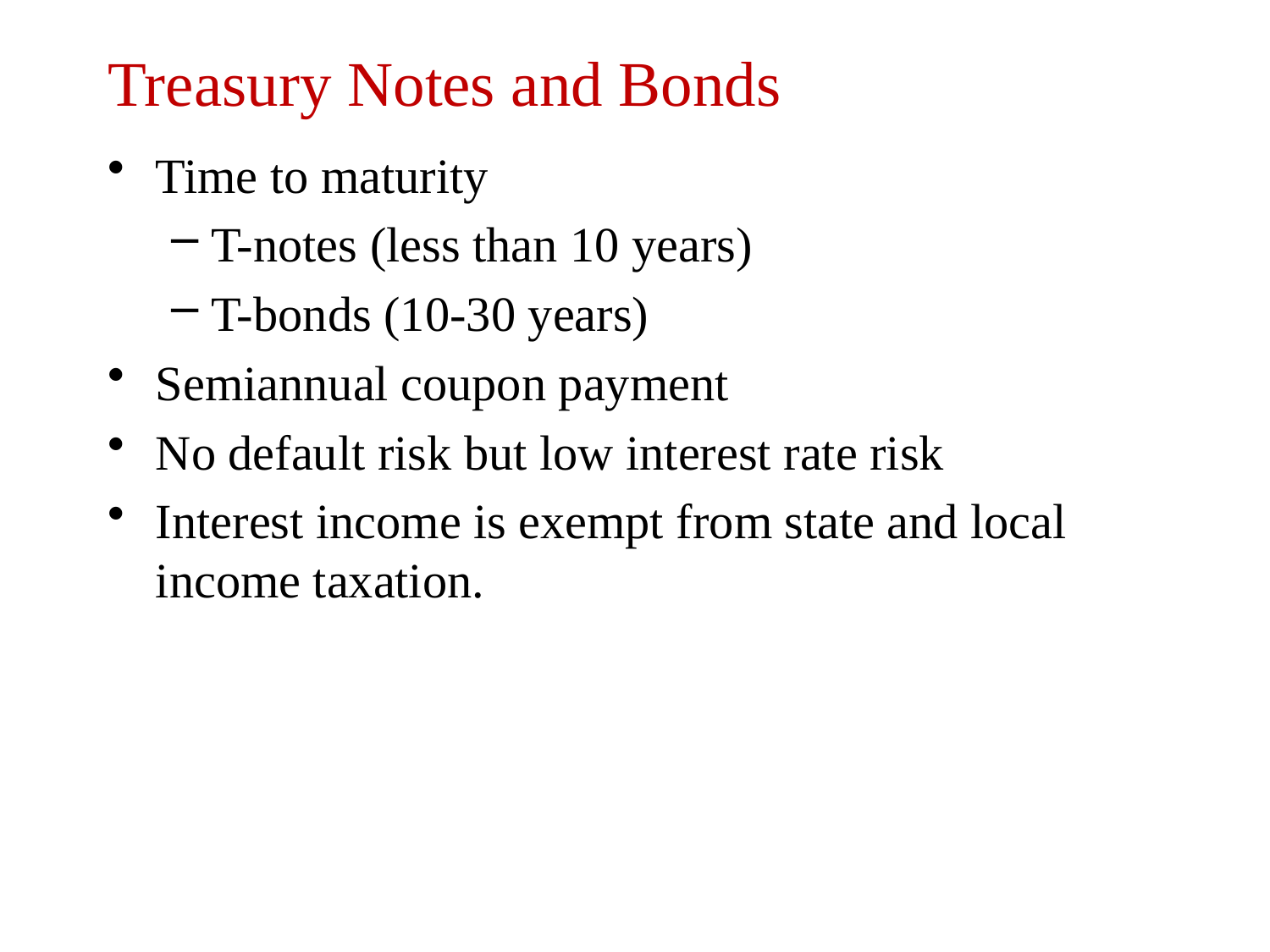

# Treasury Notes and Bonds
Time to maturity
T-notes (less than 10 years)
T-bonds (10-30 years)
Semiannual coupon payment
No default risk but low interest rate risk
Interest income is exempt from state and local income taxation.